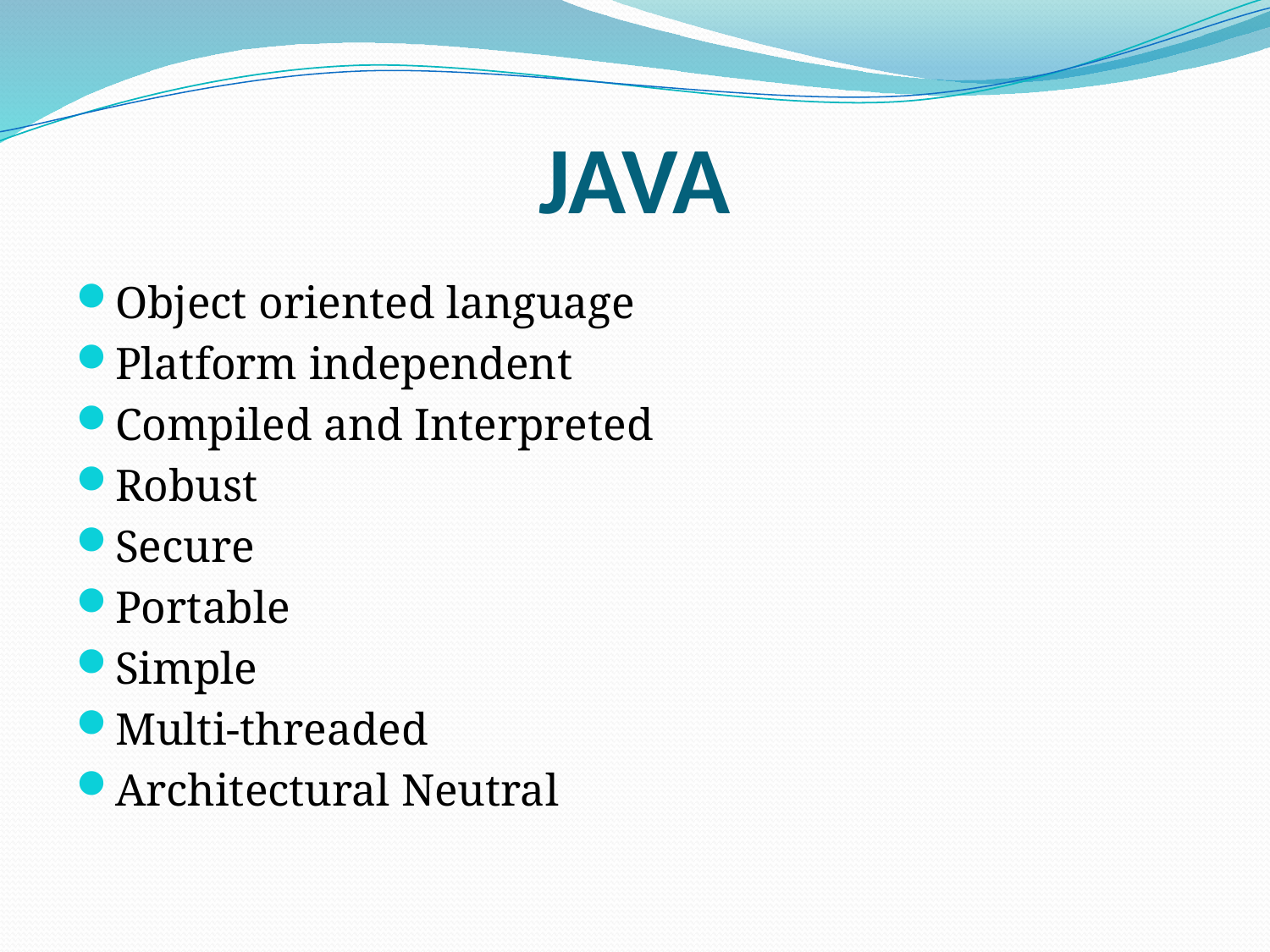

# JAVA
Object oriented language
Platform independent
Compiled and Interpreted
Robust
Secure
Portable
Simple
Multi-threaded
Architectural Neutral